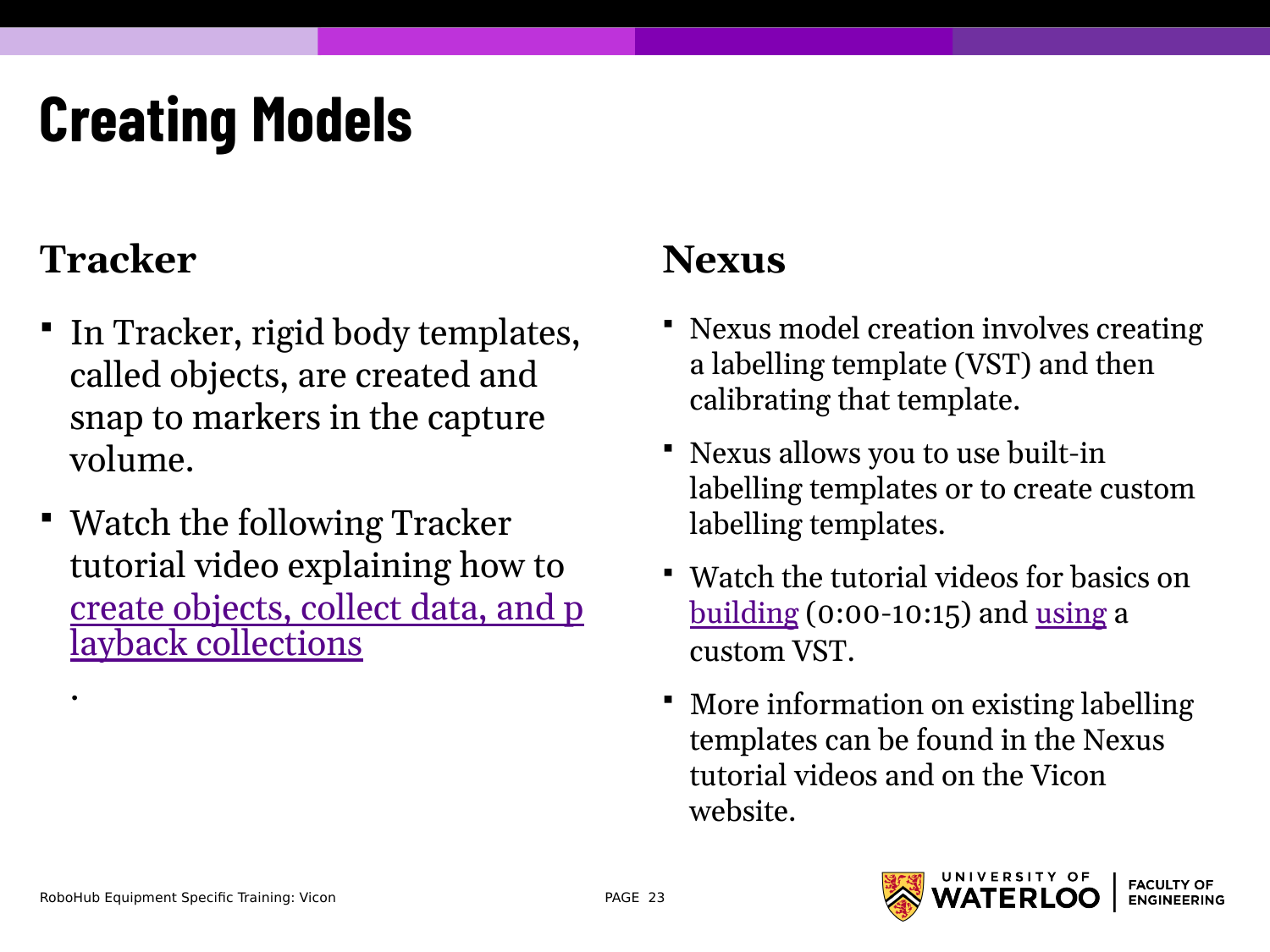

# Creating Models
Tracker
Nexus
In Tracker, rigid body templates,  called objects, are created and snap to markers in the capture volume.
Watch the following Tracker tutorial video explaining how to create objects, collect data, and playback collections.
Nexus model creation involves creating a labelling template (VST) and then calibrating that template.
Nexus allows you to use built-in labelling templates or to create custom labelling templates.
Watch the tutorial videos for basics on building (0:00-10:15) and using a custom VST.
More information on existing labelling templates can be found in the Nexus tutorial videos and on the Vicon website.

RoboHub Equipment Specific Training: Vicon
PAGE  23